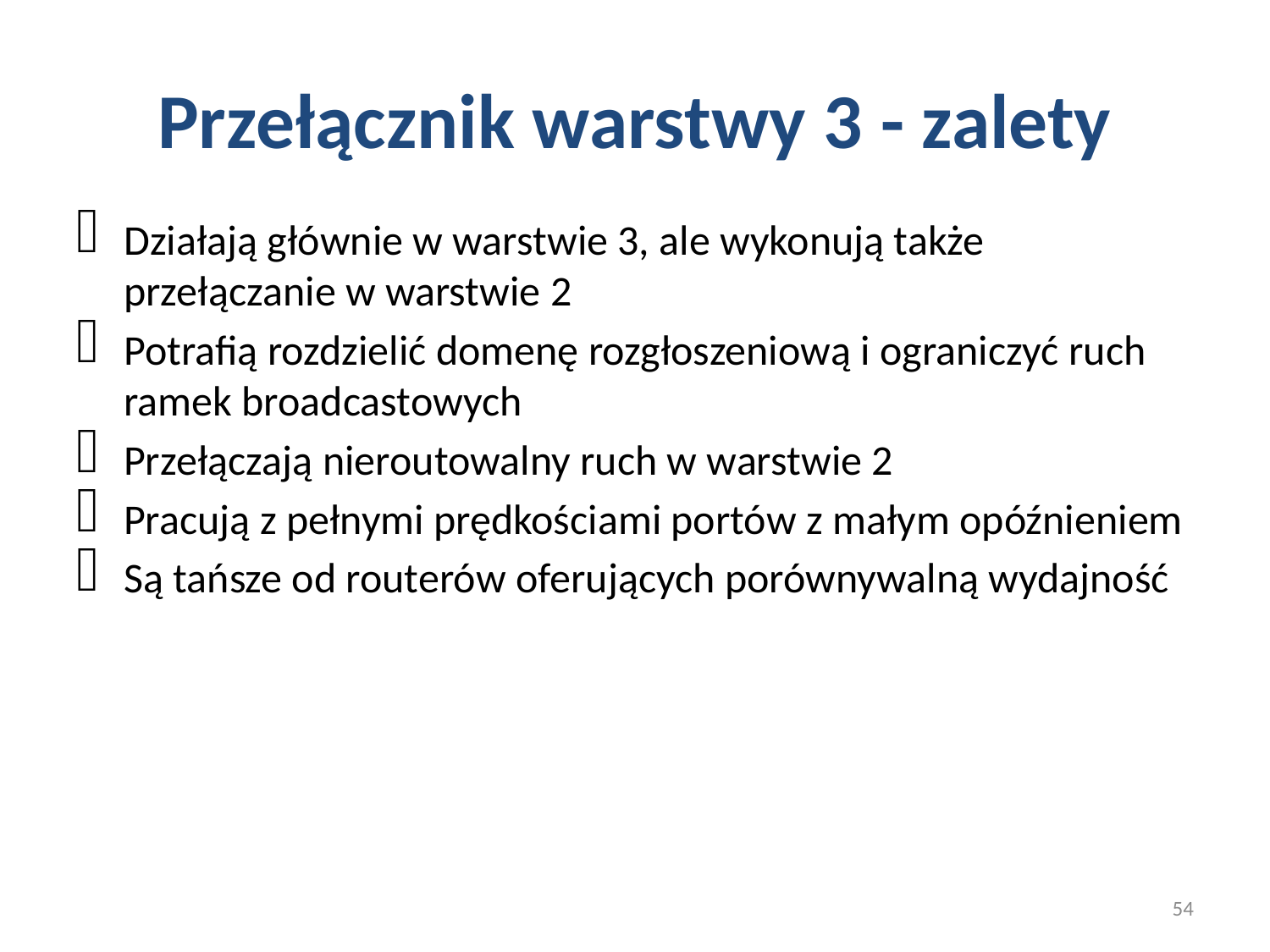

# Przełącznik warstwy 3 - zalety
Działają głównie w warstwie 3, ale wykonują także przełączanie w warstwie 2
Potrafią rozdzielić domenę rozgłoszeniową i ograniczyć ruch ramek broadcastowych
Przełączają nieroutowalny ruch w warstwie 2
Pracują z pełnymi prędkościami portów z małym opóźnieniem
Są tańsze od routerów oferujących porównywalną wydajność
54